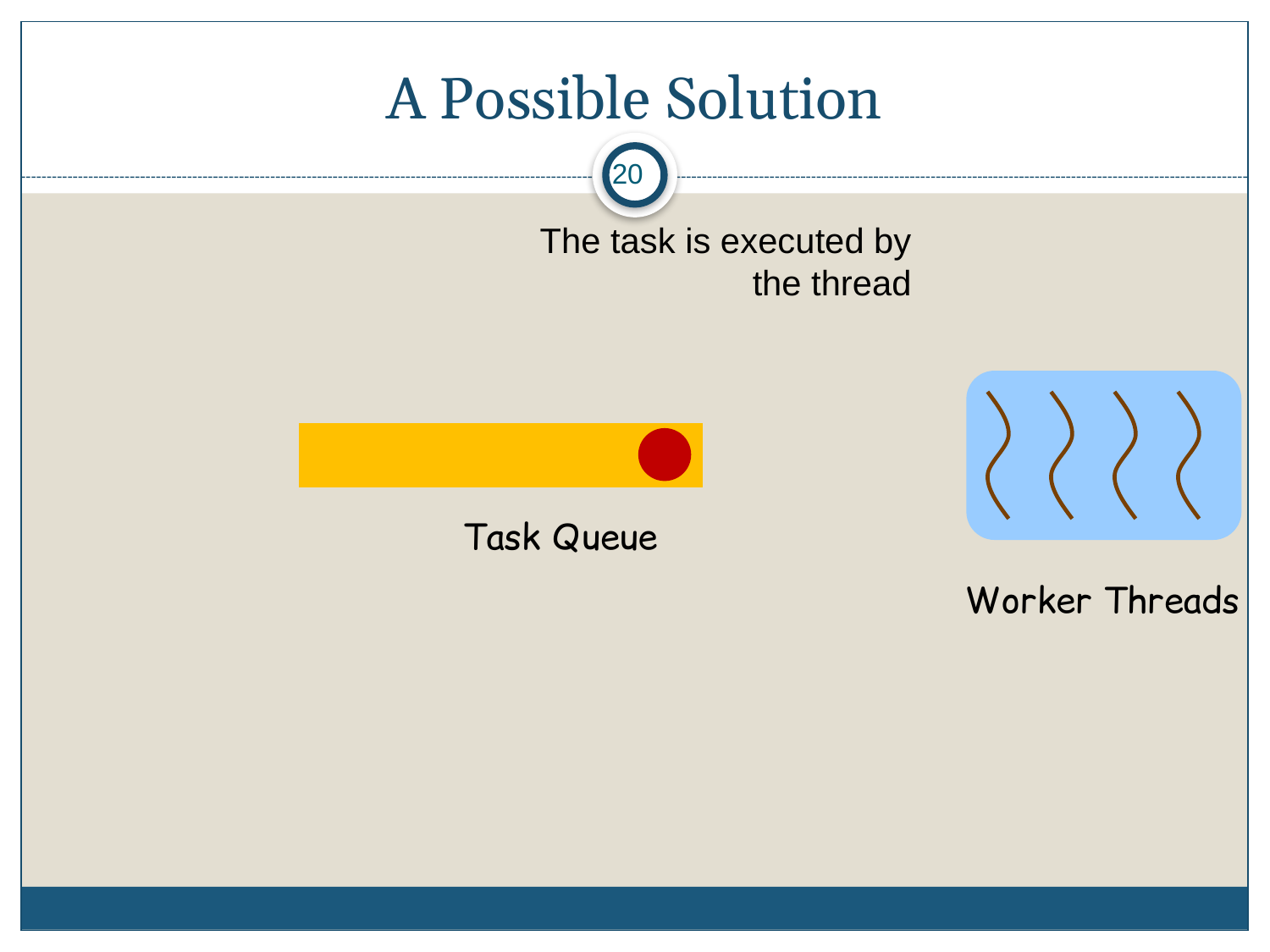

# A Possible Solution
20

The task is executed by the thread

Task Queue
Worker Threads